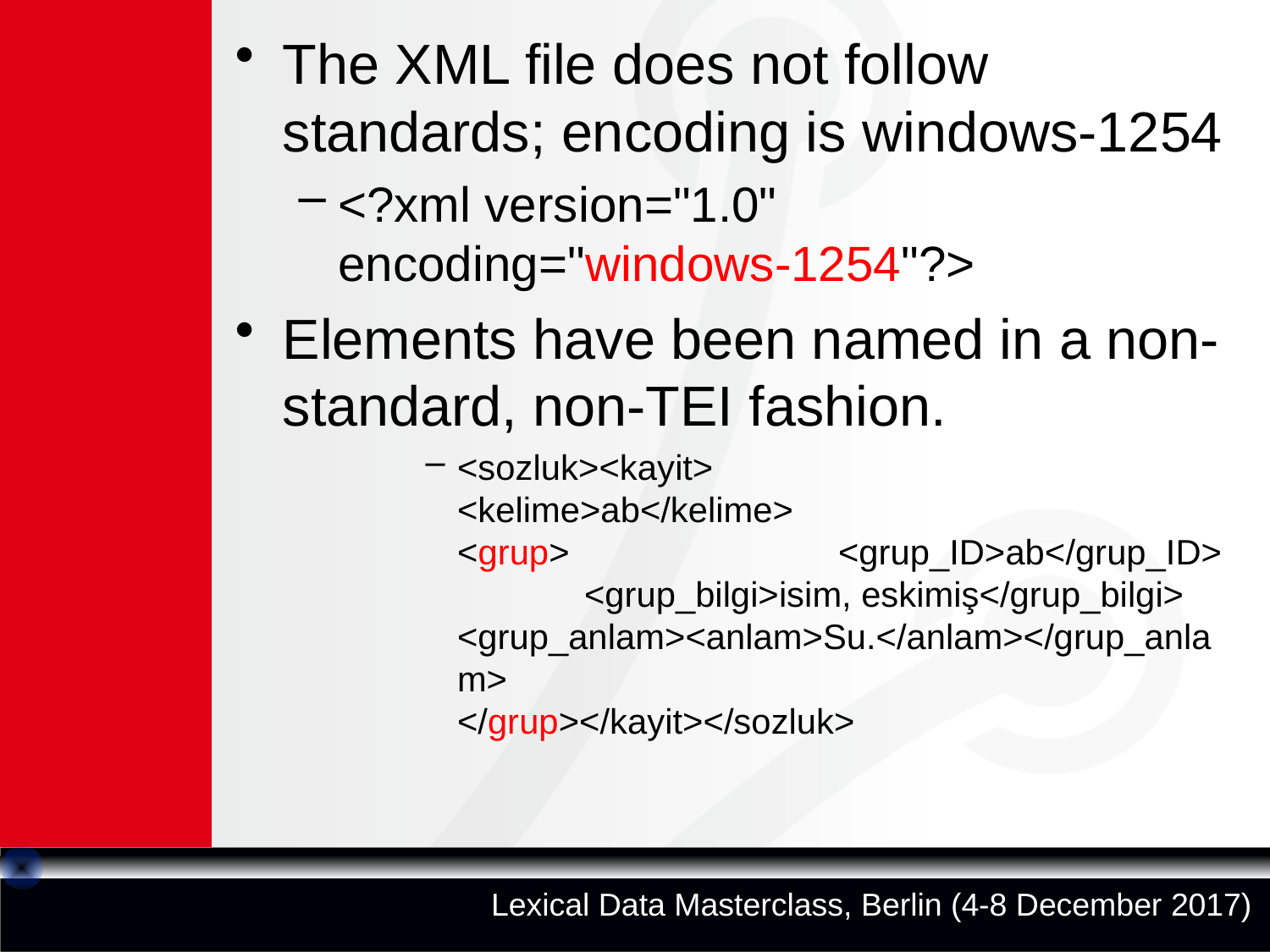

The XML file does not follow standards; encoding is windows-1254
<?xml version="1.0" encoding="windows-1254"?>
Elements have been named in a non-standard, non-TEI fashion.
<sozluk><kayit>
<kelime>ab</kelime>
<grup>			<grup_ID>ab</grup_ID>
	<grup_bilgi>isim, eskimiş</grup_bilgi>
<grup_anlam><anlam>Su.</anlam></grup_anlam>
</grup></kayit></sozluk>